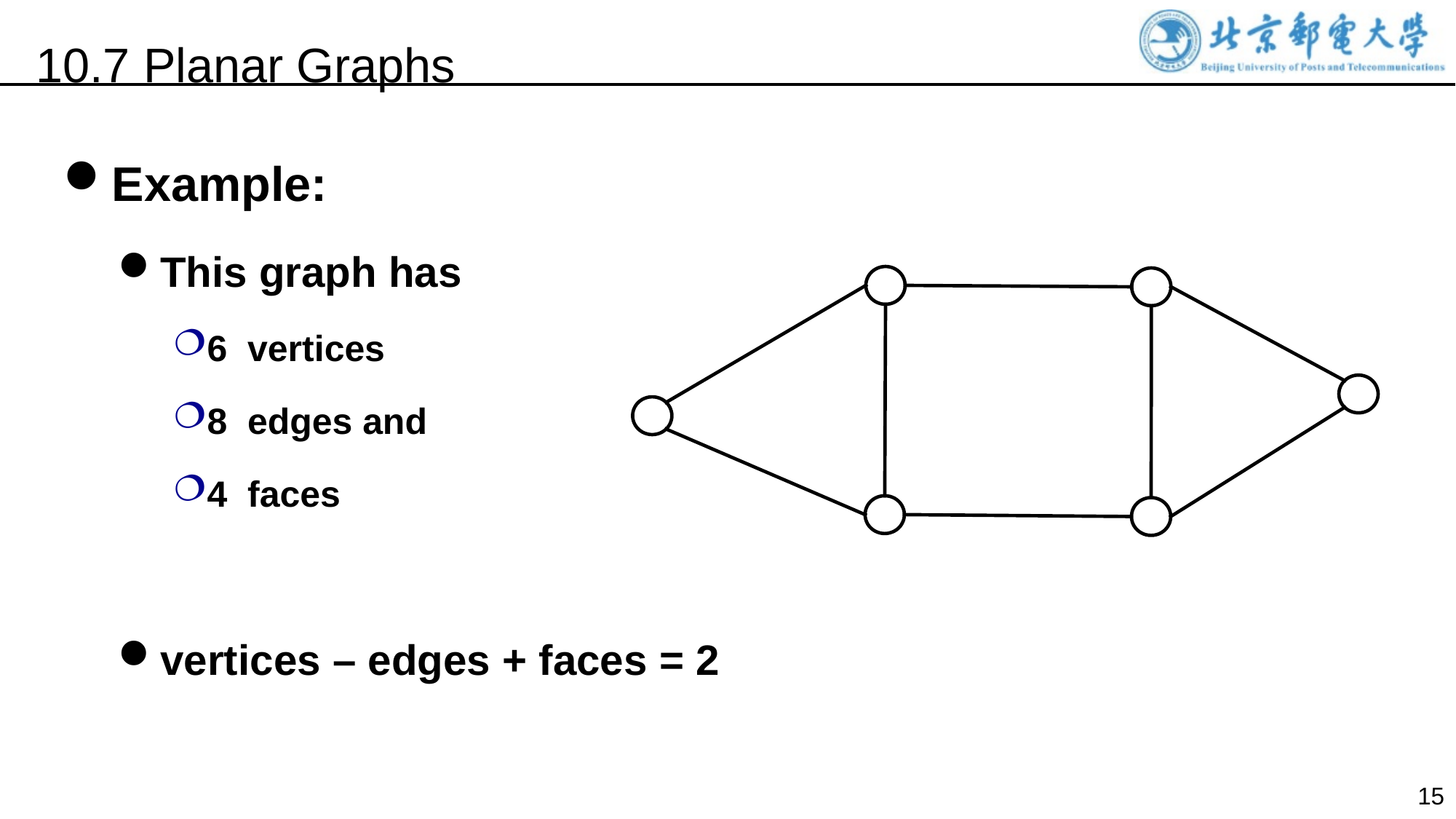

10.7 Planar Graphs
Example:
This graph has
6  vertices
8  edges and
4  faces

vertices – edges + faces = 2